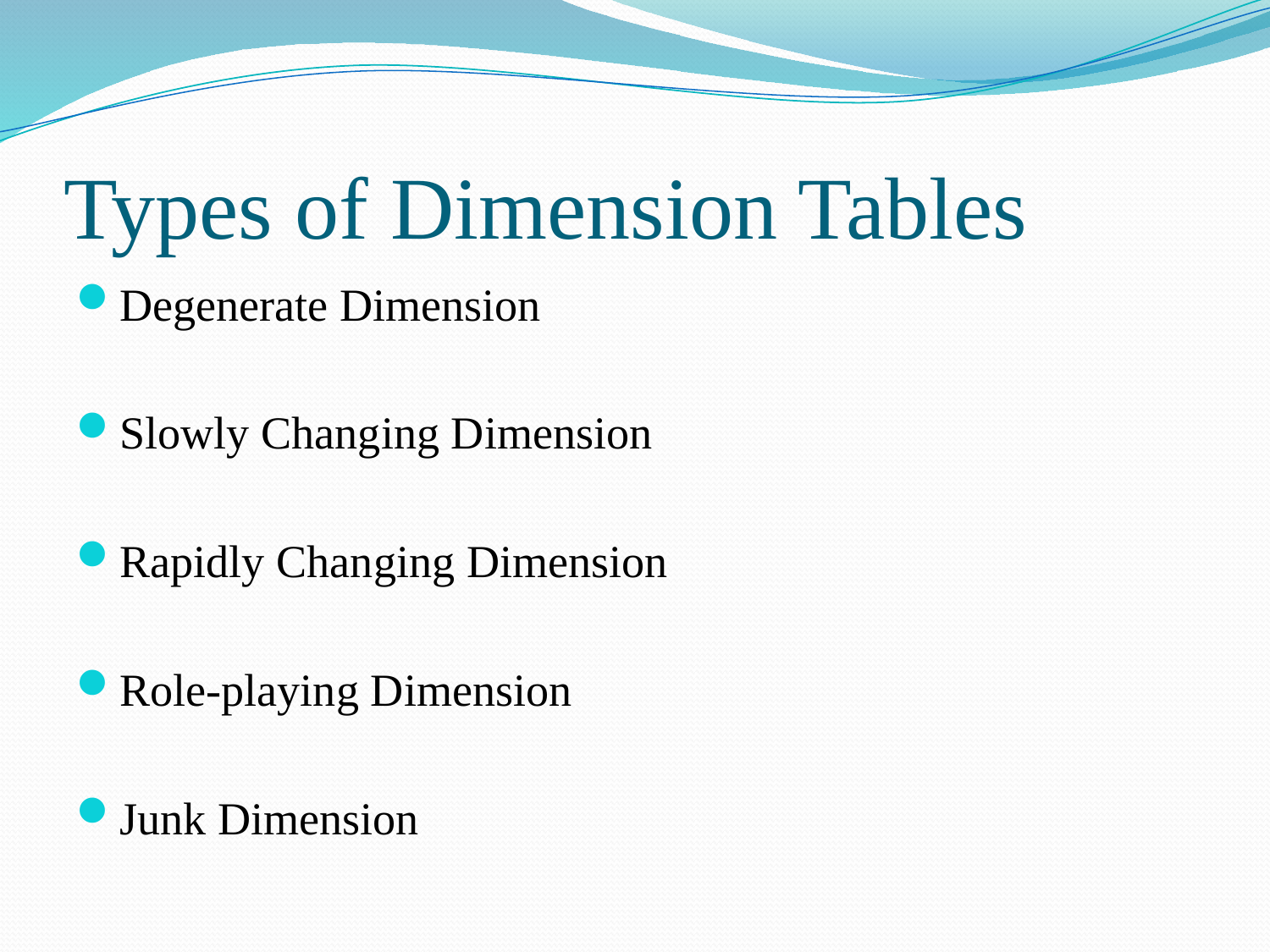

# Types of Dimension Tables
Degenerate Dimension

Slowly Changing Dimension

Rapidly Changing Dimension

Role-playing Dimension

Junk Dimension